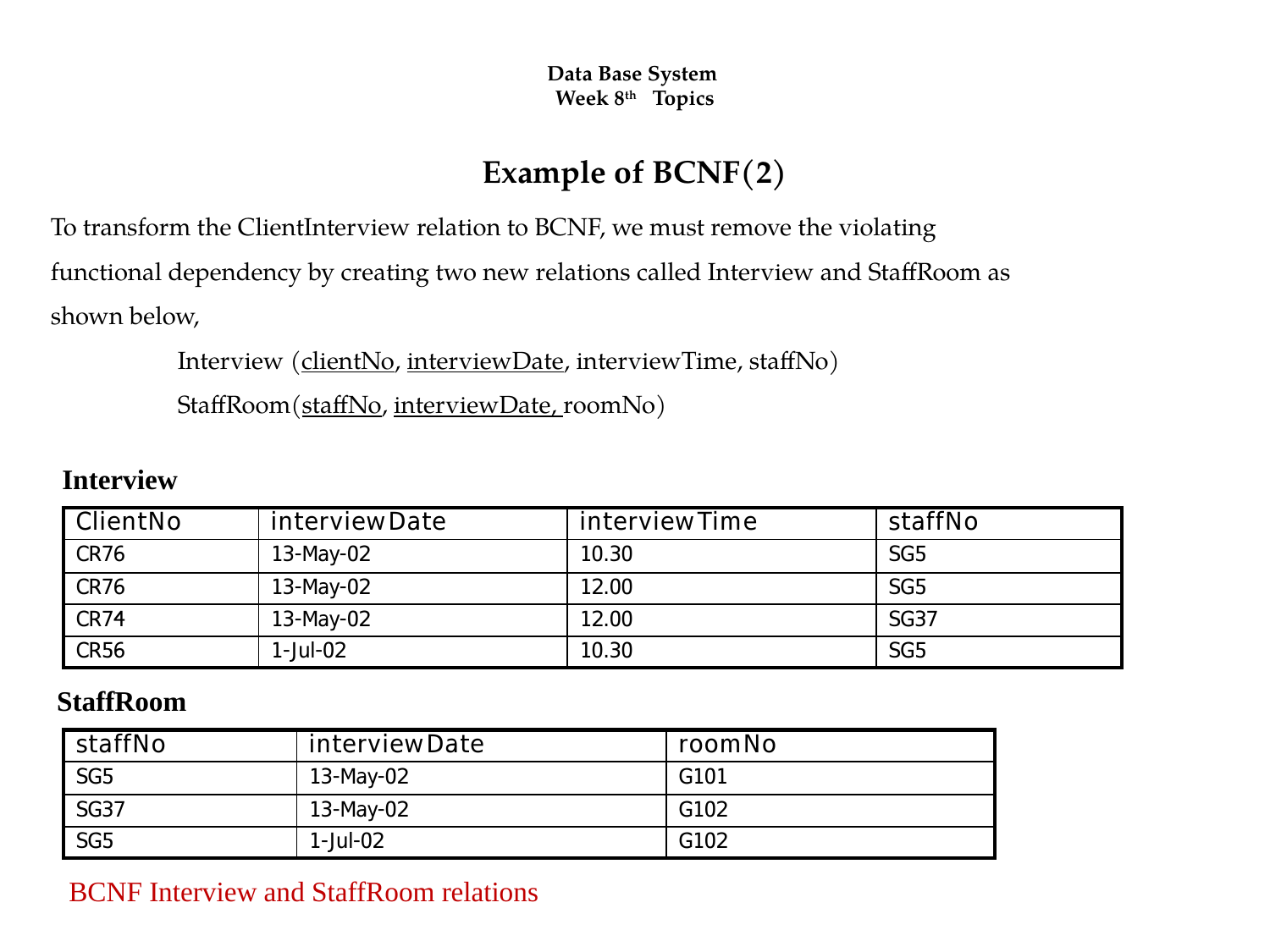

Data Base System
Week 8th   Topics
# Example of BCNF(2)
To transform the ClientInterview relation to BCNF, we must remove the violating functional dependency by creating two new relations called Interview and StaffRoom as shown below,
	Interview (clientNo, interviewDate, interviewTime, staffNo)
	StaffRoom(staffNo, interviewDate, roomNo)
Interview
| ClientNo | interviewDate | interviewTime | staffNo |
| --- | --- | --- | --- |
| CR76 | 13-May-02 | 10.30 | SG5 |
| CR76 | 13-May-02 | 12.00 | SG5 |
| CR74 | 13-May-02 | 12.00 | SG37 |
| CR56 | 1-Jul-02 | 10.30 | SG5 |
StaffRoom
| staffNo | interviewDate | roomNo |
| --- | --- | --- |
| SG5 | 13-May-02 | G101 |
| SG37 | 13-May-02 | G102 |
| SG5 | 1-Jul-02 | G102 |
BCNF Interview and StaffRoom relations